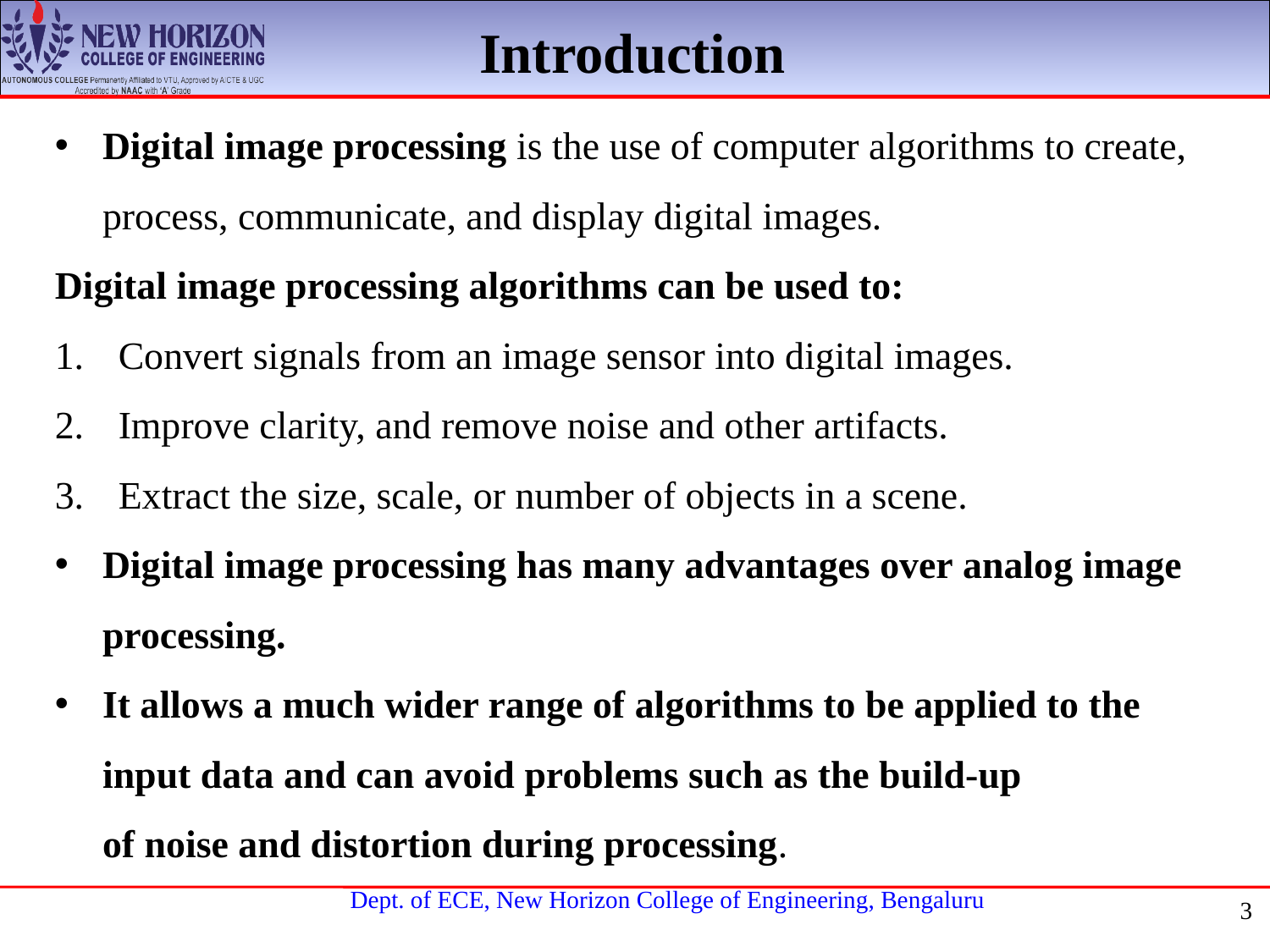

Introduction
Digital image processing is the use of computer algorithms to create, process, communicate, and display digital images.
Digital image processing algorithms can be used to:
Convert signals from an image sensor into digital images.
Improve clarity, and remove noise and other artifacts.
Extract the size, scale, or number of objects in a scene.
Digital image processing has many advantages over analog image processing.
It allows a much wider range of algorithms to be applied to the input data and can avoid problems such as the build-up of noise and distortion during processing.

3